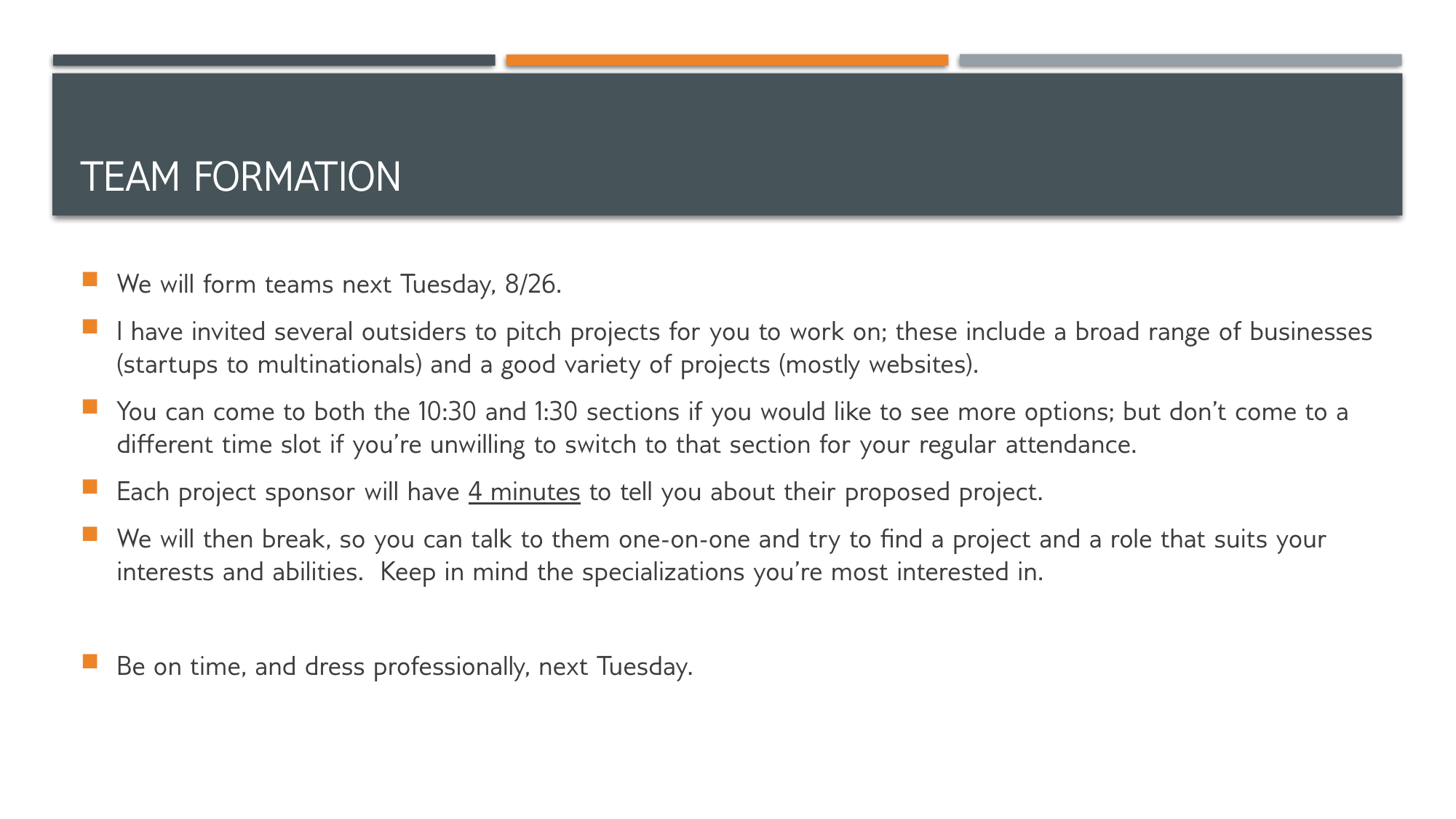

# Team formation
We will form teams next Tuesday, 8/26.
I have invited several outsiders to pitch projects for you to work on; these include a broad range of businesses (startups to multinationals) and a good variety of projects (mostly websites).
You can come to both the 10:30 and 1:30 sections if you would like to see more options; but don’t come to a different time slot if you’re unwilling to switch to that section for your regular attendance.
Each project sponsor will have 4 minutes to tell you about their proposed project.
We will then break, so you can talk to them one-on-one and try to find a project and a role that suits your interests and abilities.  Keep in mind the specializations you’re most interested in.

Be on time, and dress professionally, next Tuesday.